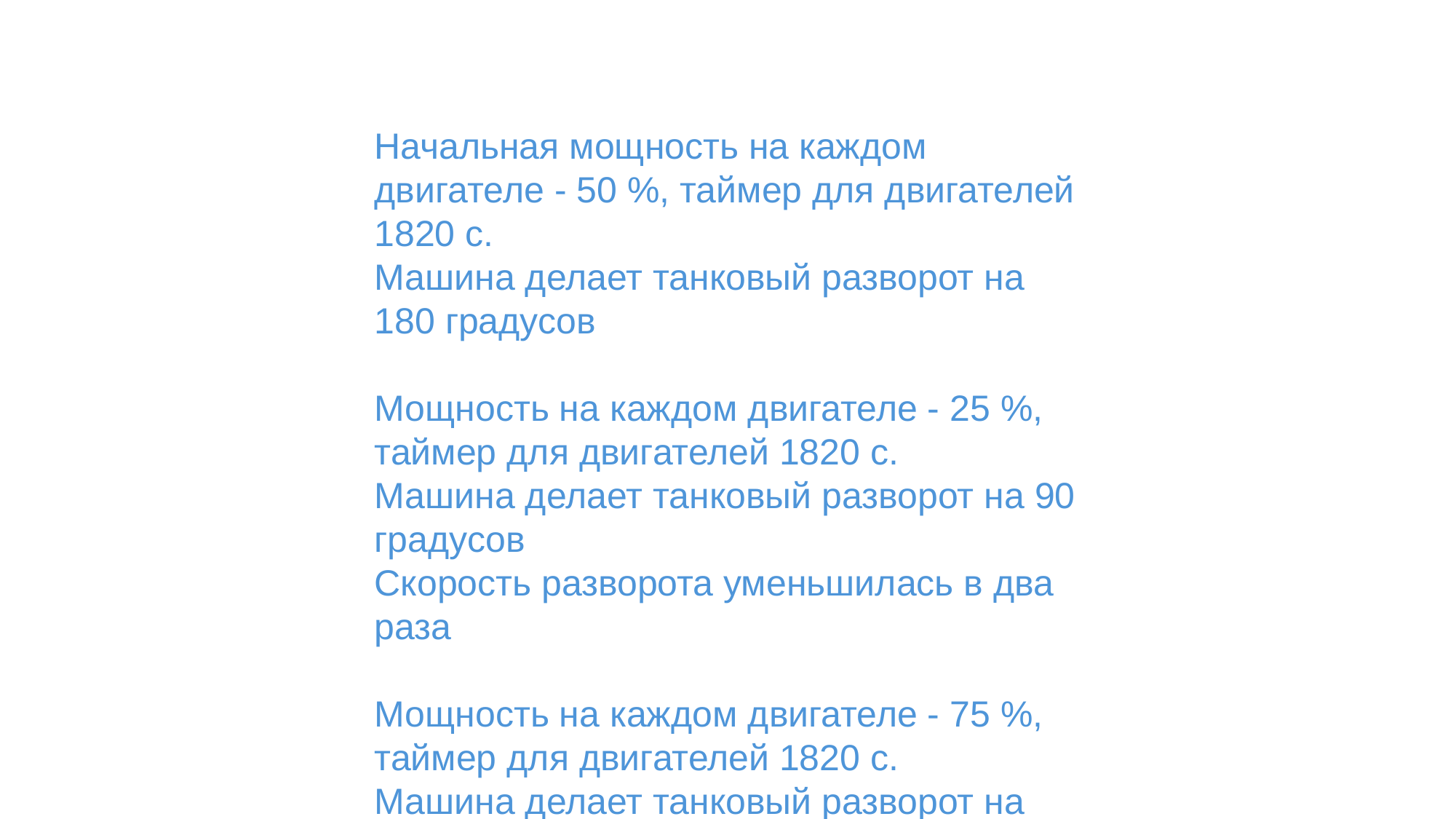

Начальная мощность на каждом двигателе - 50 %, таймер для двигателей 1820 с.
Машина делает танковый разворот на 180 градусов

Мощность на каждом двигателе - 25 %, таймер для двигателей 1820 с.
Машина делает танковый разворот на 90 градусов
Скорость разворота уменьшилась в два раза

Мощность на каждом двигателе - 75 %, таймер для двигателей 1820 с.
Машина делает танковый разворот на 260 градусов
Скорость разворота увеличилась в два раза от начальной